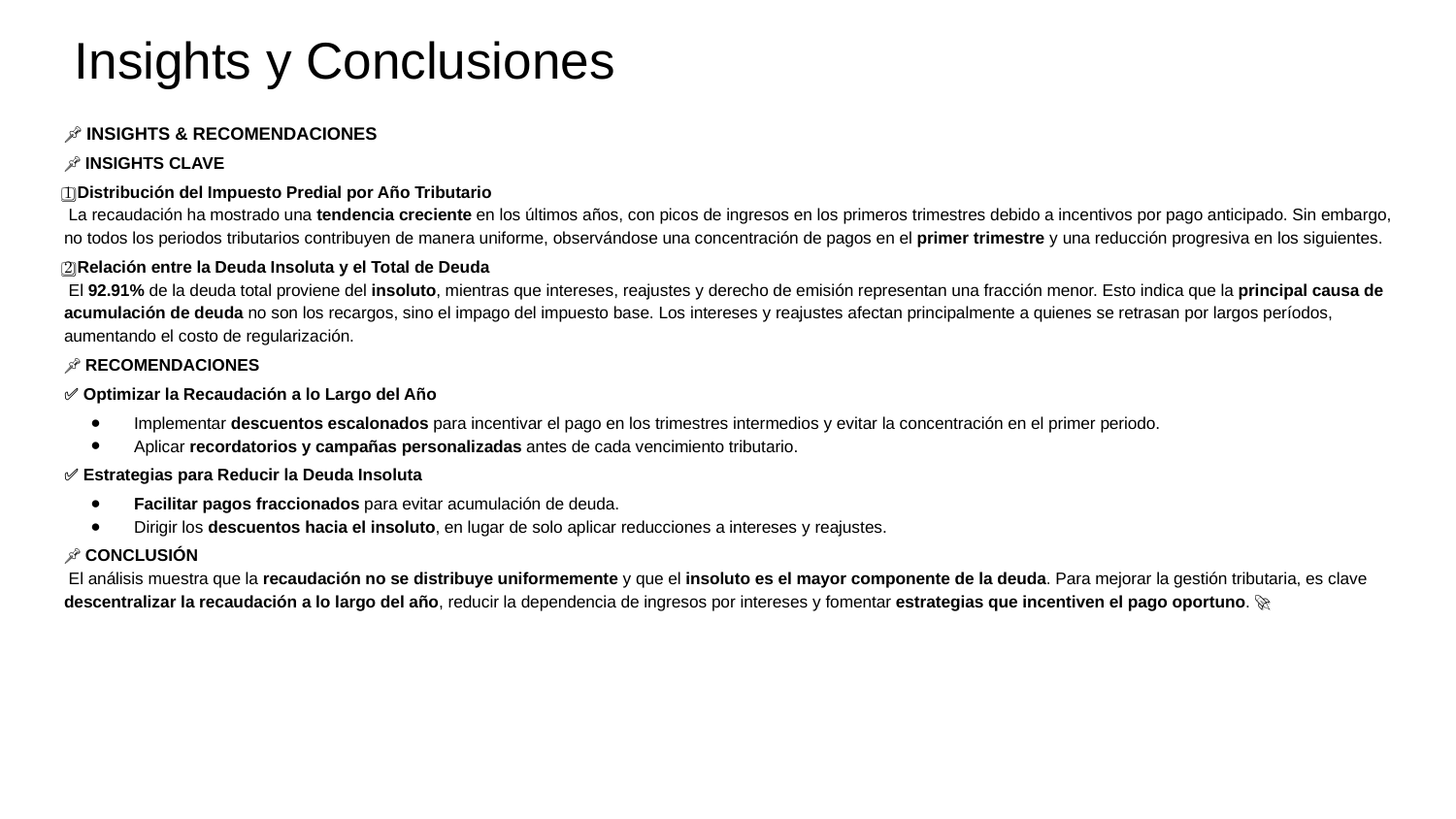

# Insights y Conclusiones
📌 INSIGHTS & RECOMENDACIONES
📌 INSIGHTS CLAVE
1️⃣ Distribución del Impuesto Predial por Año Tributario
 La recaudación ha mostrado una tendencia creciente en los últimos años, con picos de ingresos en los primeros trimestres debido a incentivos por pago anticipado. Sin embargo, no todos los periodos tributarios contribuyen de manera uniforme, observándose una concentración de pagos en el primer trimestre y una reducción progresiva en los siguientes.
2️⃣ Relación entre la Deuda Insoluta y el Total de Deuda
 El 92.91% de la deuda total proviene del insoluto, mientras que intereses, reajustes y derecho de emisión representan una fracción menor. Esto indica que la principal causa de acumulación de deuda no son los recargos, sino el impago del impuesto base. Los intereses y reajustes afectan principalmente a quienes se retrasan por largos períodos, aumentando el costo de regularización.
📌 RECOMENDACIONES
✅ Optimizar la Recaudación a lo Largo del Año
Implementar descuentos escalonados para incentivar el pago en los trimestres intermedios y evitar la concentración en el primer periodo.
Aplicar recordatorios y campañas personalizadas antes de cada vencimiento tributario.
✅ Estrategias para Reducir la Deuda Insoluta
Facilitar pagos fraccionados para evitar acumulación de deuda.
Dirigir los descuentos hacia el insoluto, en lugar de solo aplicar reducciones a intereses y reajustes.
📌 CONCLUSIÓN
 El análisis muestra que la recaudación no se distribuye uniformemente y que el insoluto es el mayor componente de la deuda. Para mejorar la gestión tributaria, es clave descentralizar la recaudación a lo largo del año, reducir la dependencia de ingresos por intereses y fomentar estrategias que incentiven el pago oportuno. 🚀